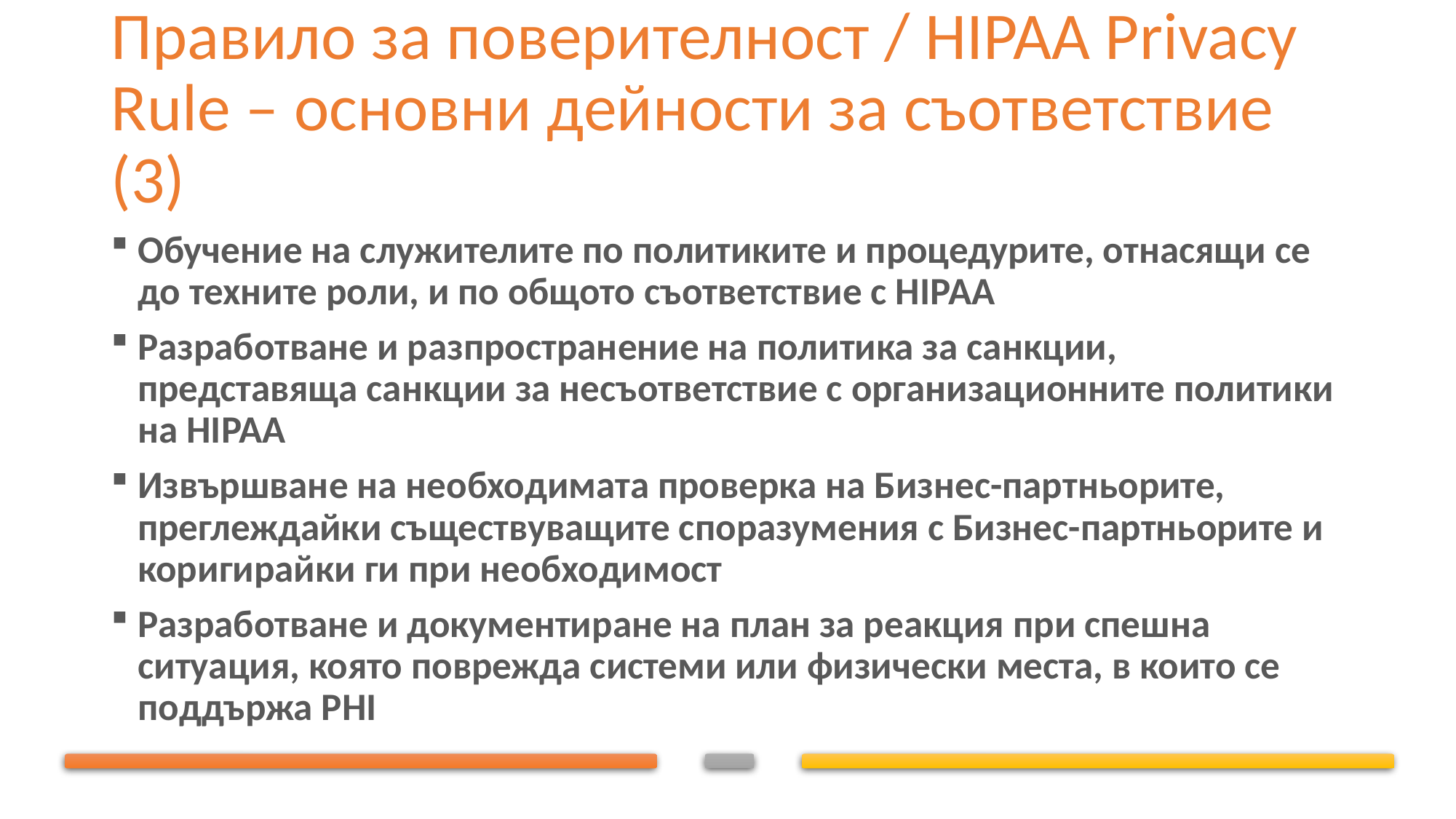

# Правило за поверителност / HIPAA Privacy Rule – основни дейности за съответствие (3)
Обучение на служителите по политиките и процедурите, отнасящи се до техните роли, и по общото съответствие с HIPAA
Разработване и разпространение на политика за санкции, представяща санкции за несъответствие с организационните политики на HIPAA
Извършване на необходимата проверка на Бизнес-партньорите, преглеждайки съществуващите споразумения с Бизнес-партньорите и коригирайки ги при необходимост
Разработване и документиране на план за реакция при спешна ситуация, която поврежда системи или физически места, в които се поддържа PHI